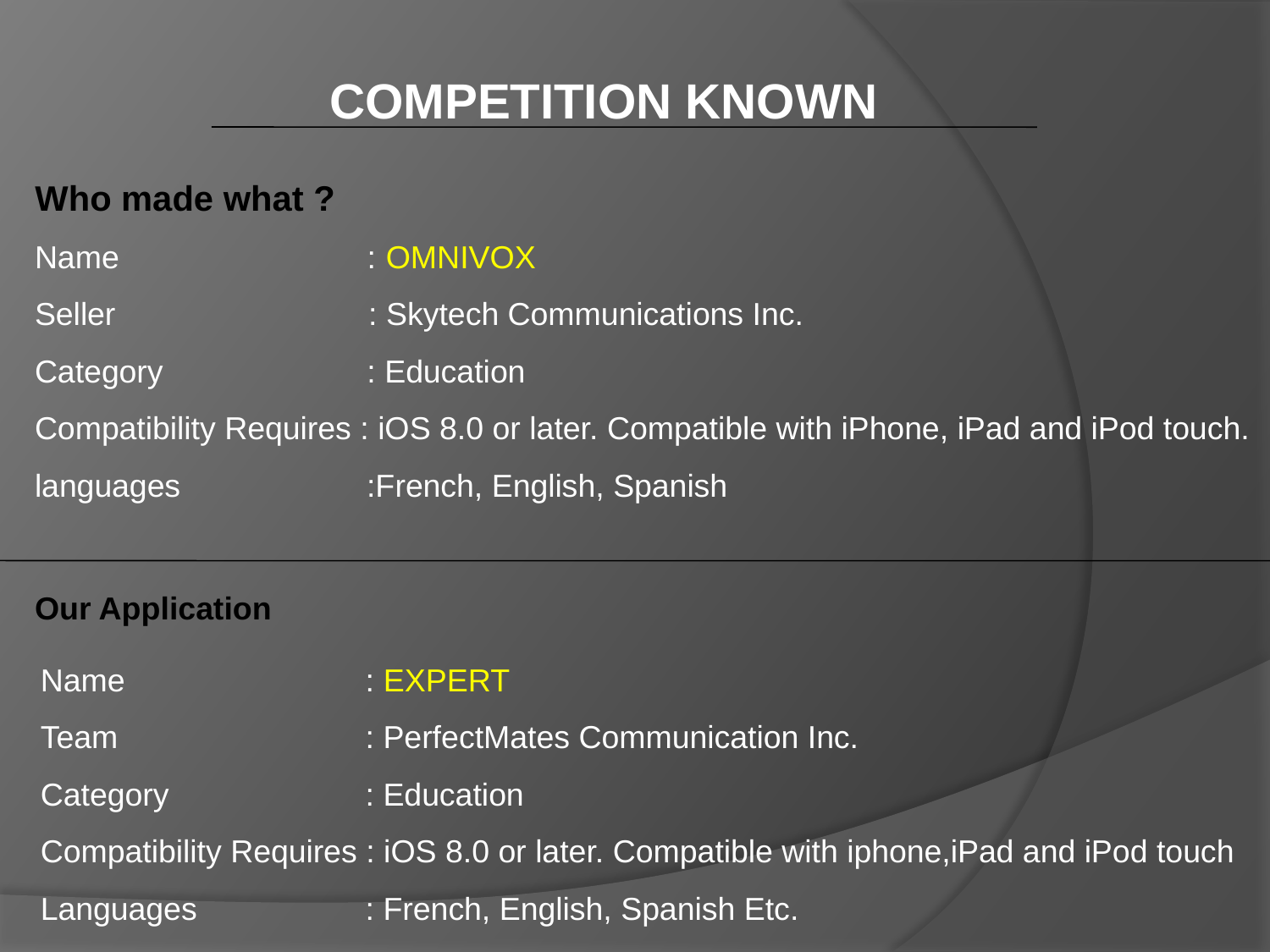

COMPETITION KNOWN
Who made what ?
Name                            : OMNIVOX
Seller     		         : Skytech Communications Inc.
Category                       : Education
Compatibility Requires : iOS 8.0 or later. Compatible with iPhone, iPad and iPod touch.
languages                     :French, English, Spanish

Our Application
Name		        : EXPERT
Team		        : PerfectMates Communication Inc.
Category	        : Education
Compatibility Requires : iOS 8.0 or later. Compatible with iphone,iPad and iPod touch
Languages     	        : French, English, Spanish Etc.